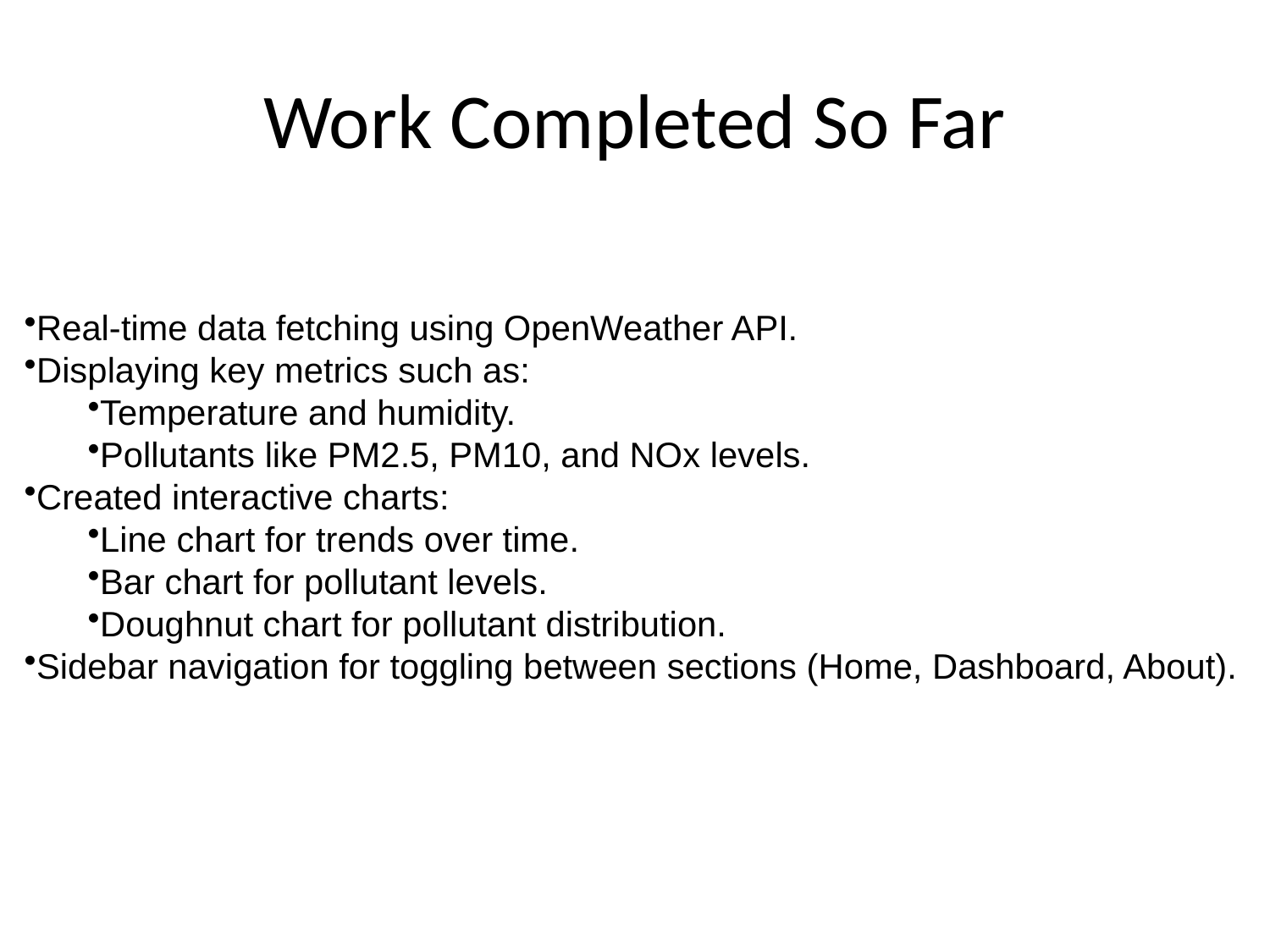

# Work Completed So Far
Real-time data fetching using OpenWeather API.
Displaying key metrics such as:
Temperature and humidity.
Pollutants like PM2.5, PM10, and NOx levels.
Created interactive charts:
Line chart for trends over time.
Bar chart for pollutant levels.
Doughnut chart for pollutant distribution.
Sidebar navigation for toggling between sections (Home, Dashboard, About).